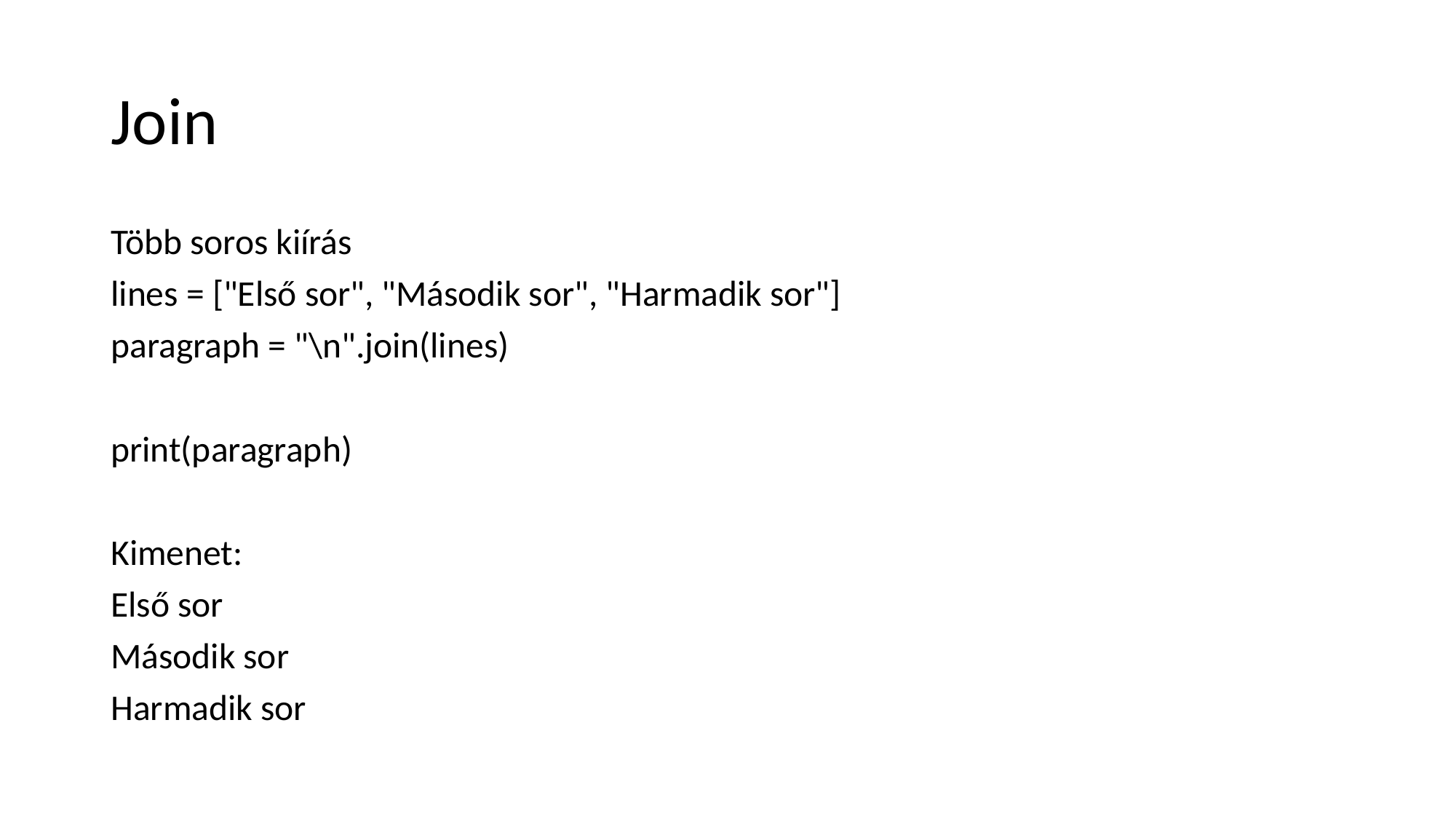

# Join
Több soros kiírás
lines = ["Első sor", "Második sor", "Harmadik sor"]
paragraph = "\n".join(lines)

print(paragraph)

Kimenet:
Első sor
Második sor
Harmadik sor